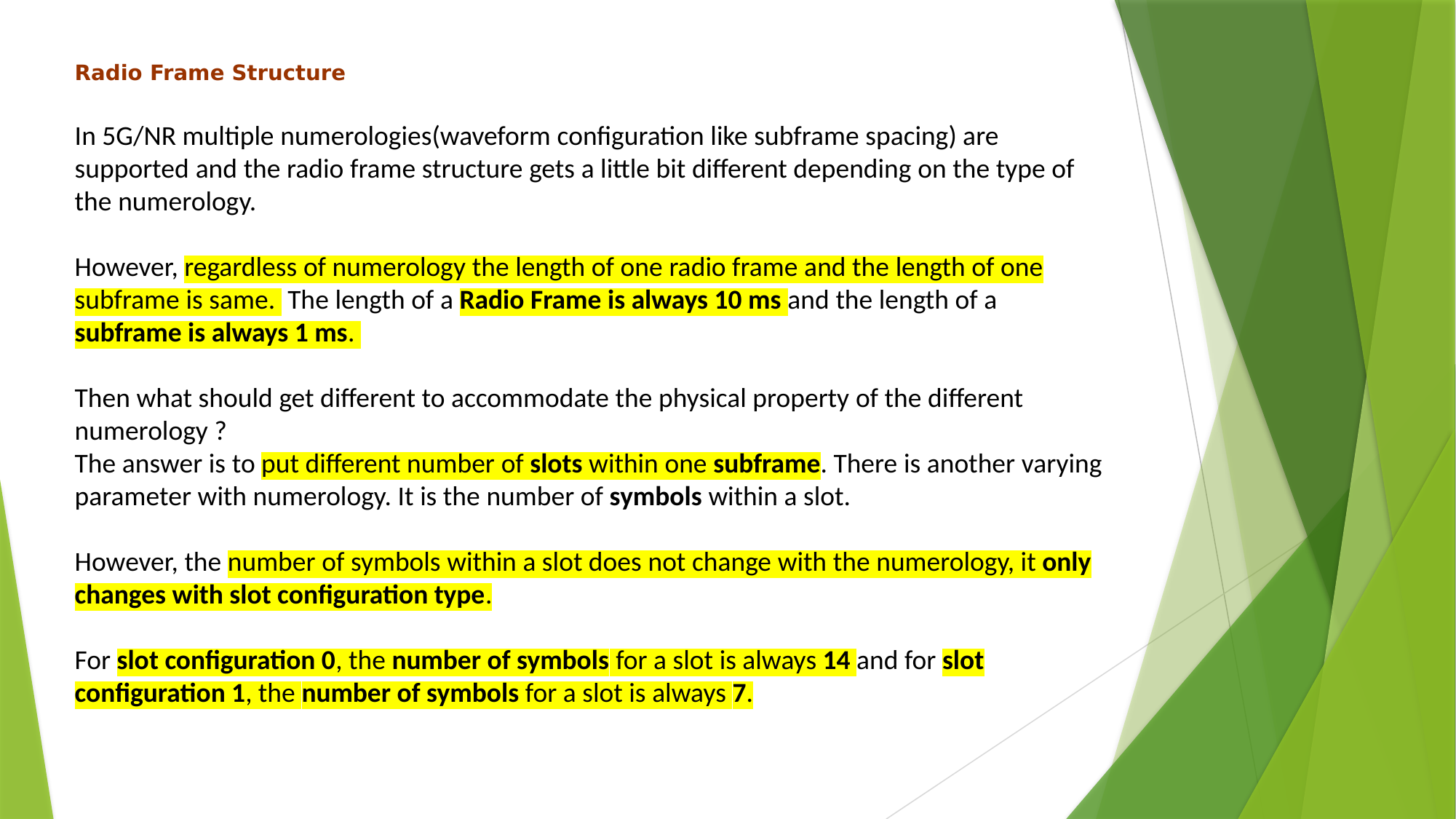

Radio Frame Structure

In 5G/NR multiple numerologies(waveform configuration like subframe spacing) are supported and the radio frame structure gets a little bit different depending on the type of the numerology.

However, regardless of numerology the length of one radio frame and the length of one subframe is same.  The length of a Radio Frame is always 10 ms and the length of a subframe is always 1 ms.

Then what should get different to accommodate the physical property of the different numerology ?
The answer is to put different number of slots within one subframe. There is another varying parameter with numerology. It is the number of symbols within a slot.

However, the number of symbols within a slot does not change with the numerology, it only changes with slot configuration type.

For slot configuration 0, the number of symbols for a slot is always 14 and for slot configuration 1, the number of symbols for a slot is always 7.